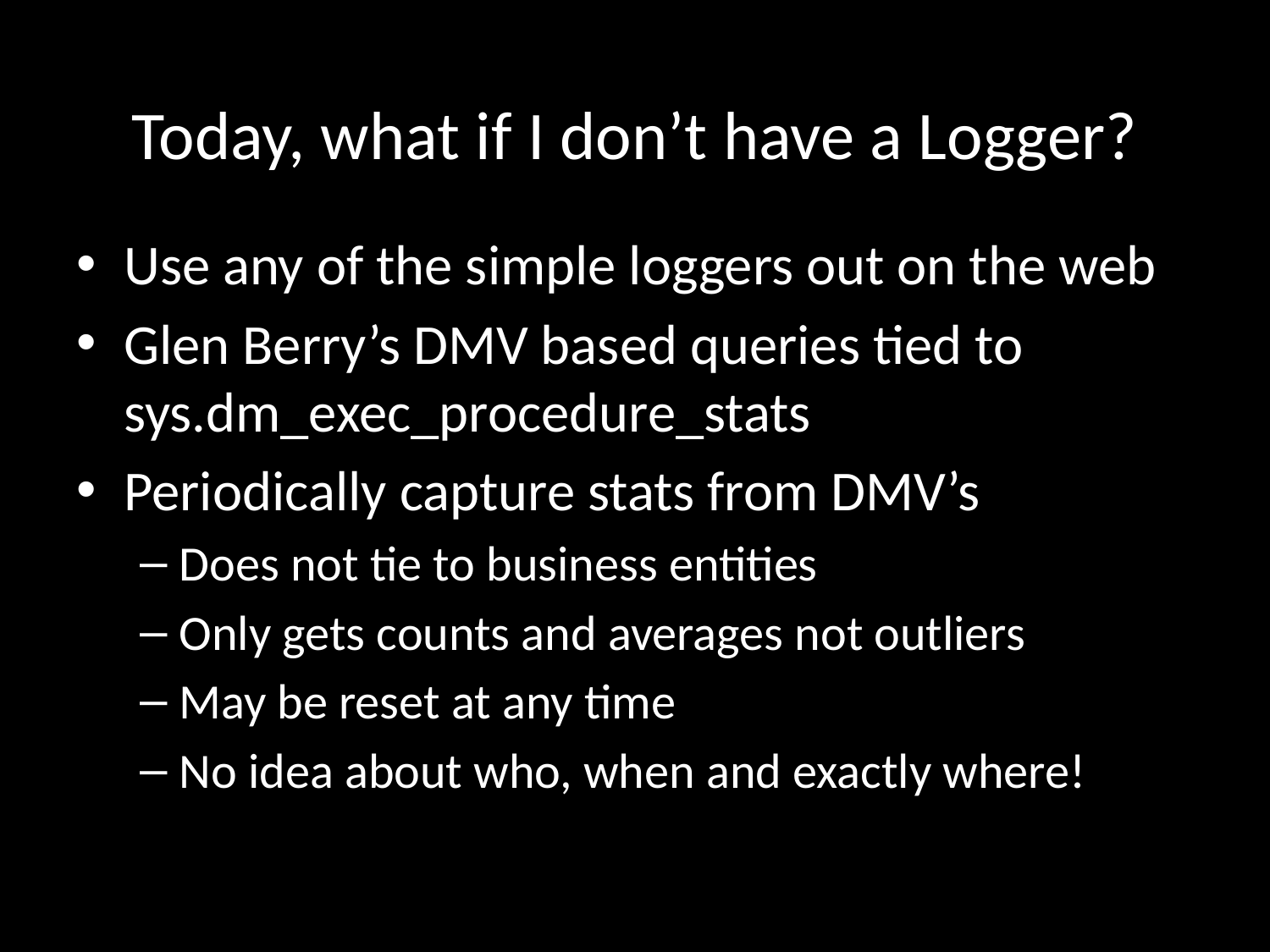

# Today, what if I don’t have a Logger?
Use any of the simple loggers out on the web
Glen Berry’s DMV based queries tied to sys.dm_exec_procedure_stats
Periodically capture stats from DMV’s
Does not tie to business entities
Only gets counts and averages not outliers
May be reset at any time
No idea about who, when and exactly where!